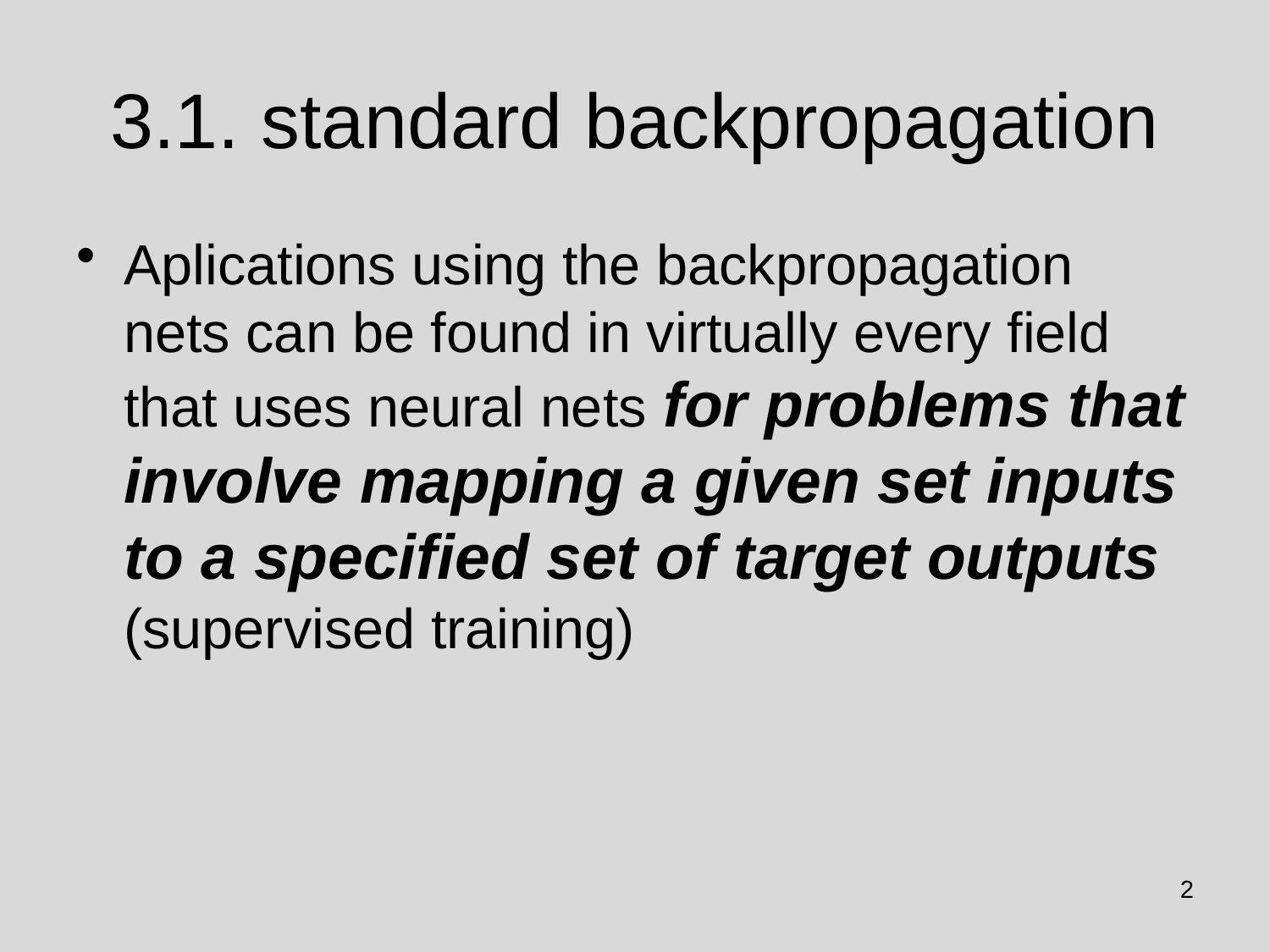

# 3.1. standard backpropagation
Aplications using the backpropagation nets can be found in virtually every field that uses neural nets for problems that involve mapping a given set inputs to a specified set of target outputs (supervised training)

2